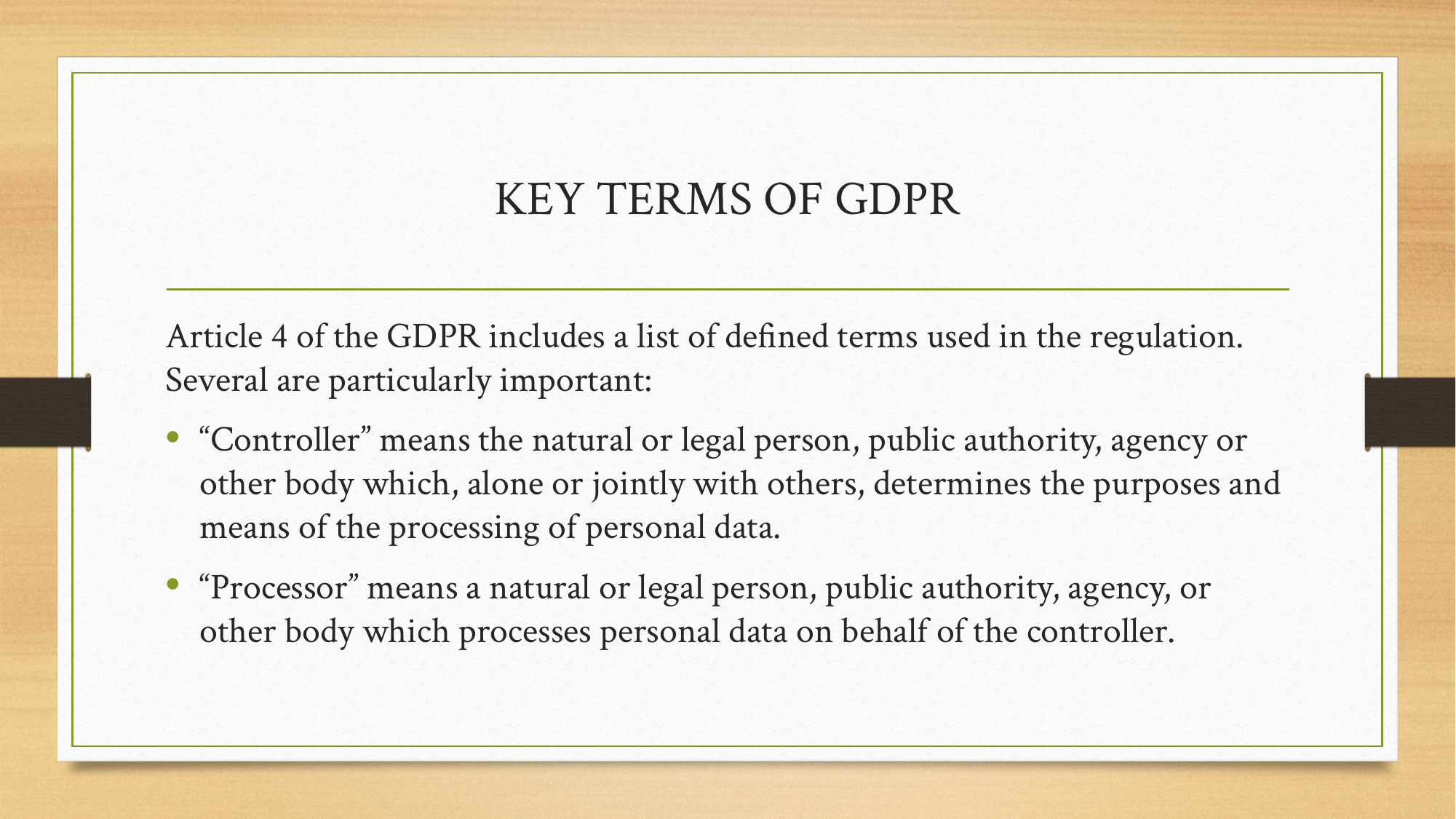

# KEY TERMS OF GDPR
Article 4 of the GDPR includes a list of defined terms used in the regulation. Several are particularly important:
“Controller” means the natural or legal person, public authority, agency or other body which, alone or jointly with others, determines the purposes and means of the processing of personal data.
“Processor” means a natural or legal person, public authority, agency, or other body which processes personal data on behalf of the controller.